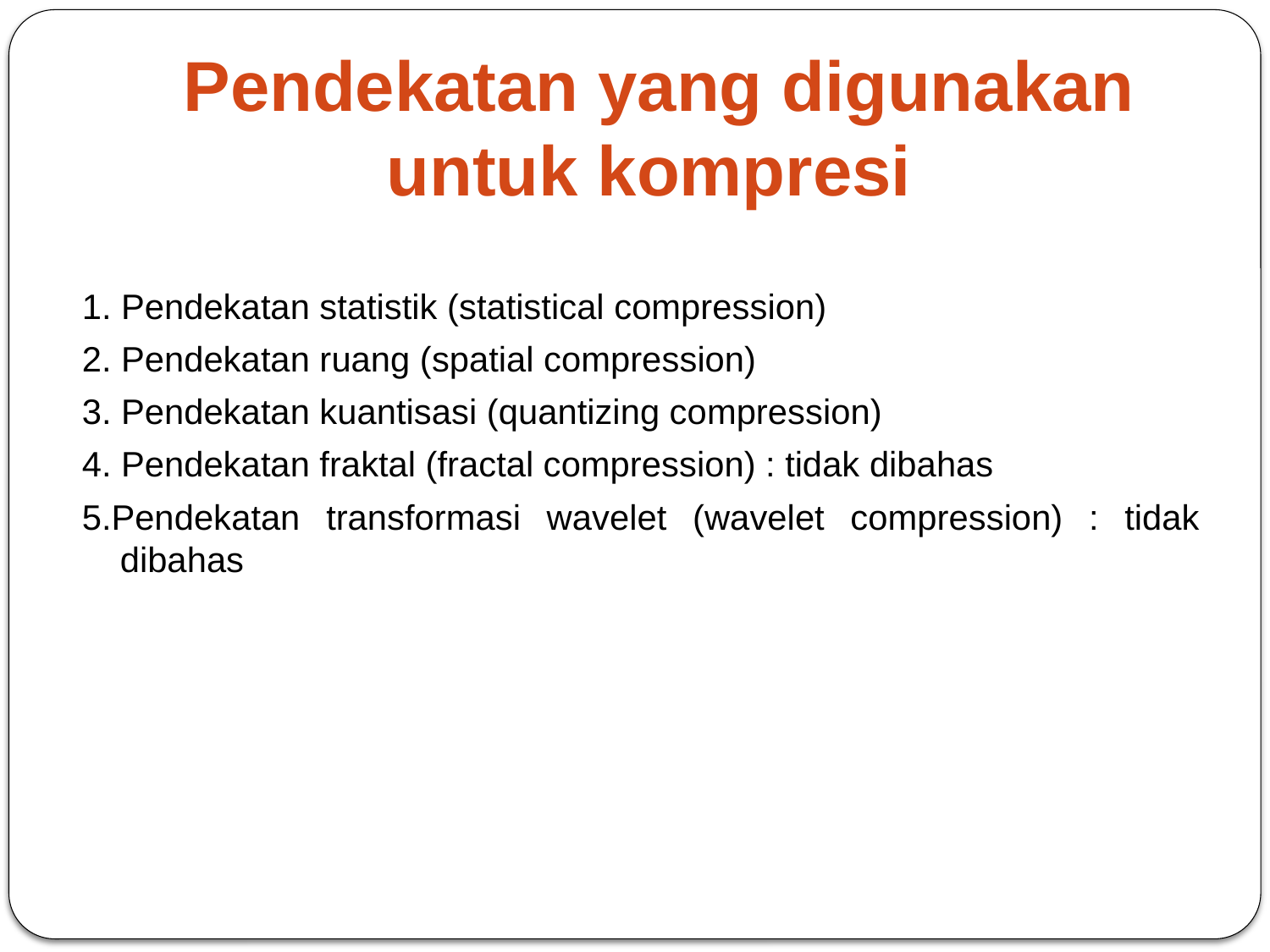

# Pendekatan yang digunakan untuk kompresi
1. Pendekatan statistik (statistical compression)
2. Pendekatan ruang (spatial compression)
3. Pendekatan kuantisasi (quantizing compression)
4. Pendekatan fraktal (fractal compression) : tidak dibahas
5.Pendekatan transformasi wavelet (wavelet compression) : tidak dibahas